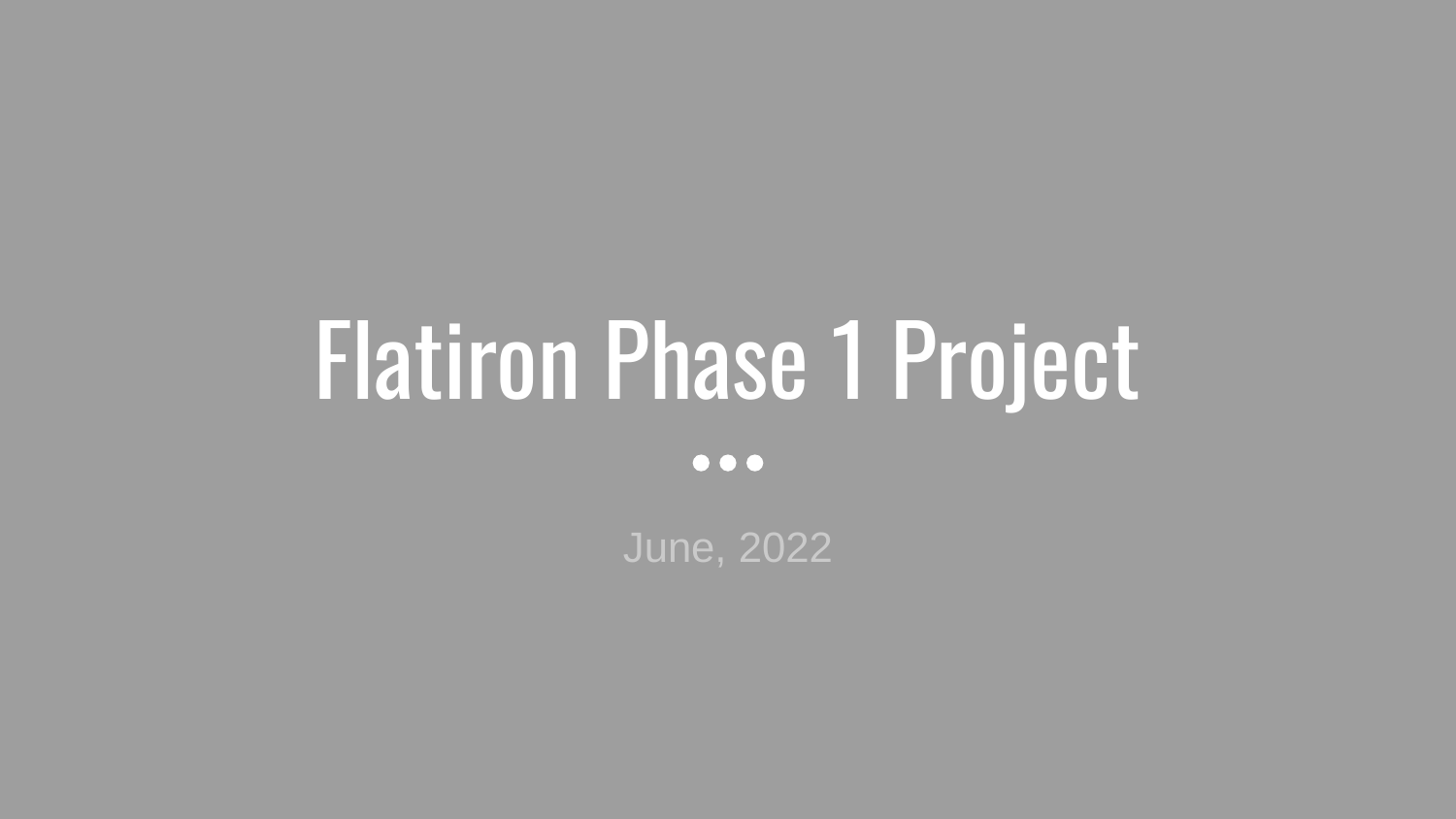

# Flatiron Phase 1 Project
June, 2022